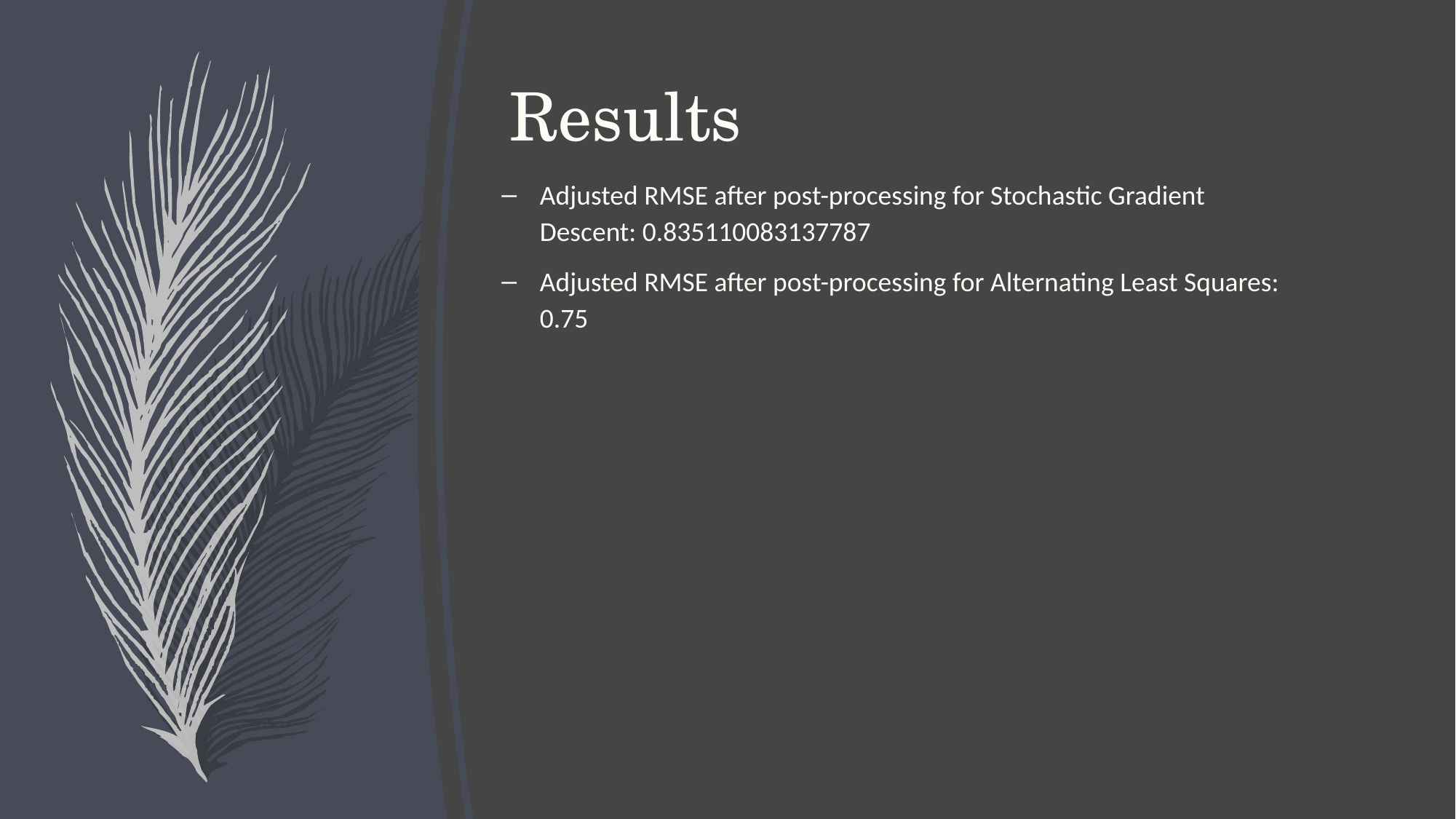

# Results
Adjusted RMSE after post-processing for Stochastic Gradient Descent: 0.835110083137787
Adjusted RMSE after post-processing for Alternating Least Squares: 0.75